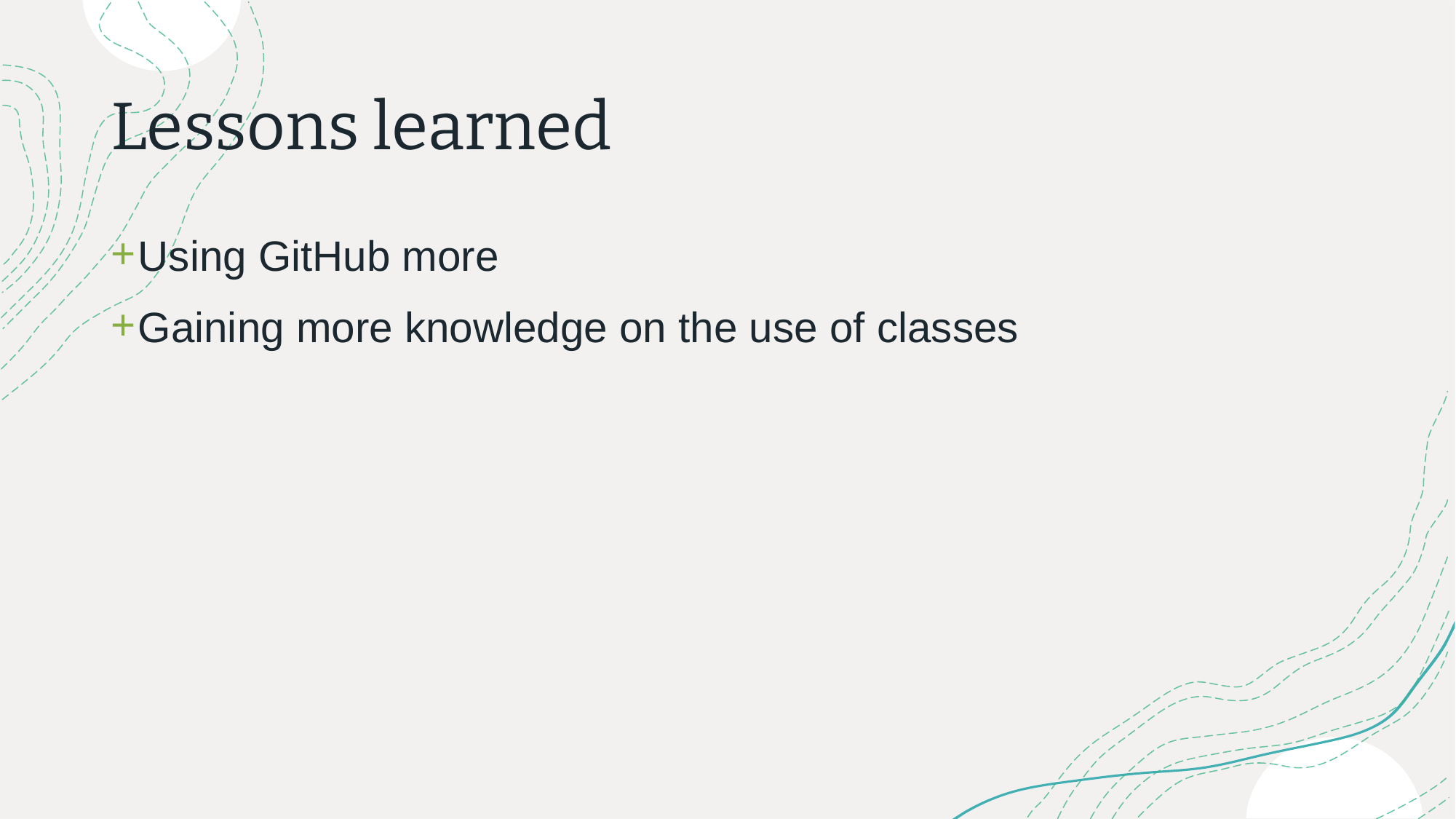

# Lessons learned
Using GitHub more
Gaining more knowledge on the use of classes